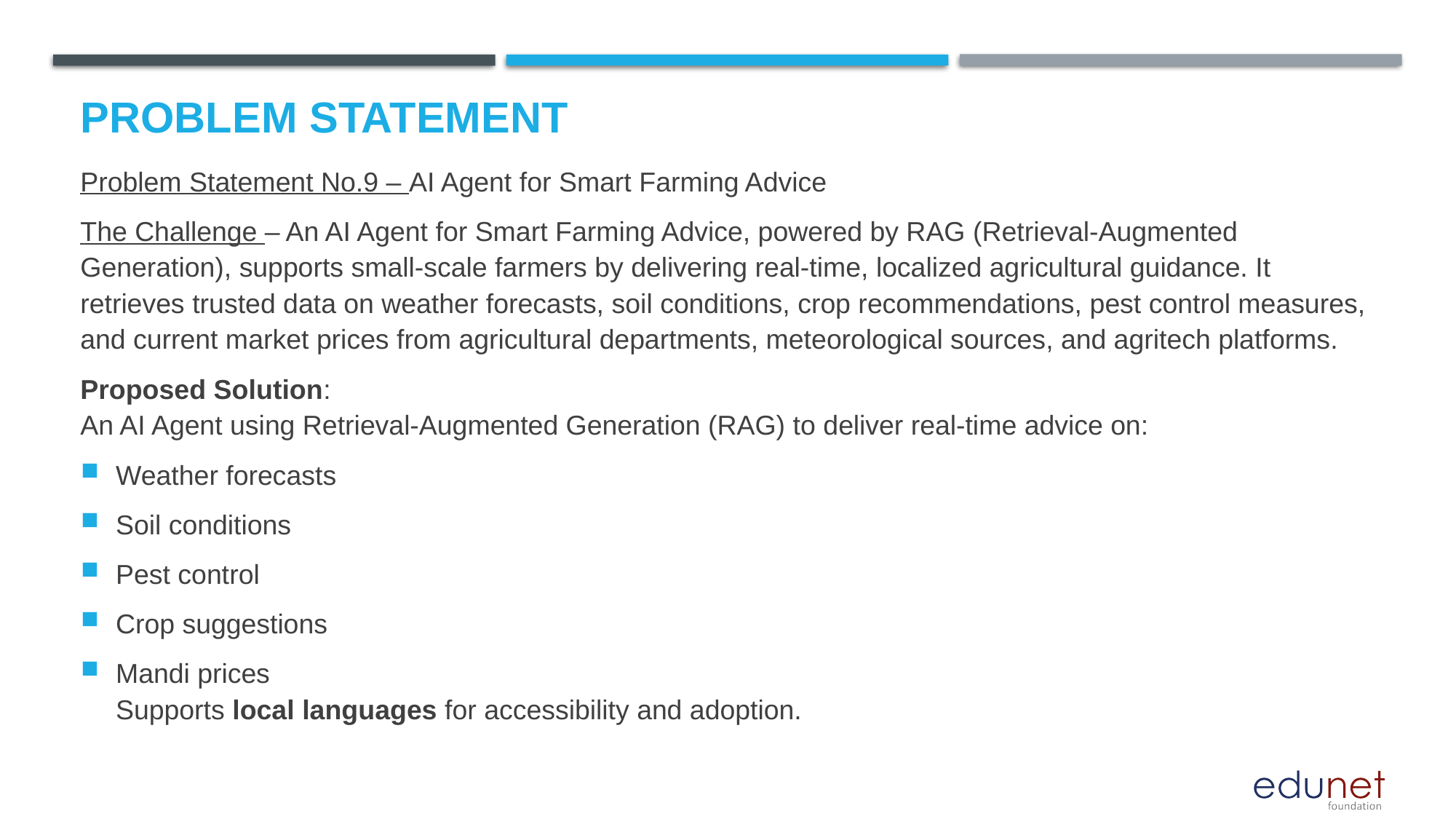

# Problem Statement
Problem Statement No.9 – AI Agent for Smart Farming Advice
The Challenge – An AI Agent for Smart Farming Advice, powered by RAG (Retrieval-Augmented Generation), supports small-scale farmers by delivering real-time, localized agricultural guidance. It retrieves trusted data on weather forecasts, soil conditions, crop recommendations, pest control measures, and current market prices from agricultural departments, meteorological sources, and agritech platforms.
Proposed Solution:
An AI Agent using Retrieval-Augmented Generation (RAG) to deliver real-time advice on:
Weather forecasts
Soil conditions
Pest control
Crop suggestions
Mandi prices
Supports local languages for accessibility and adoption.